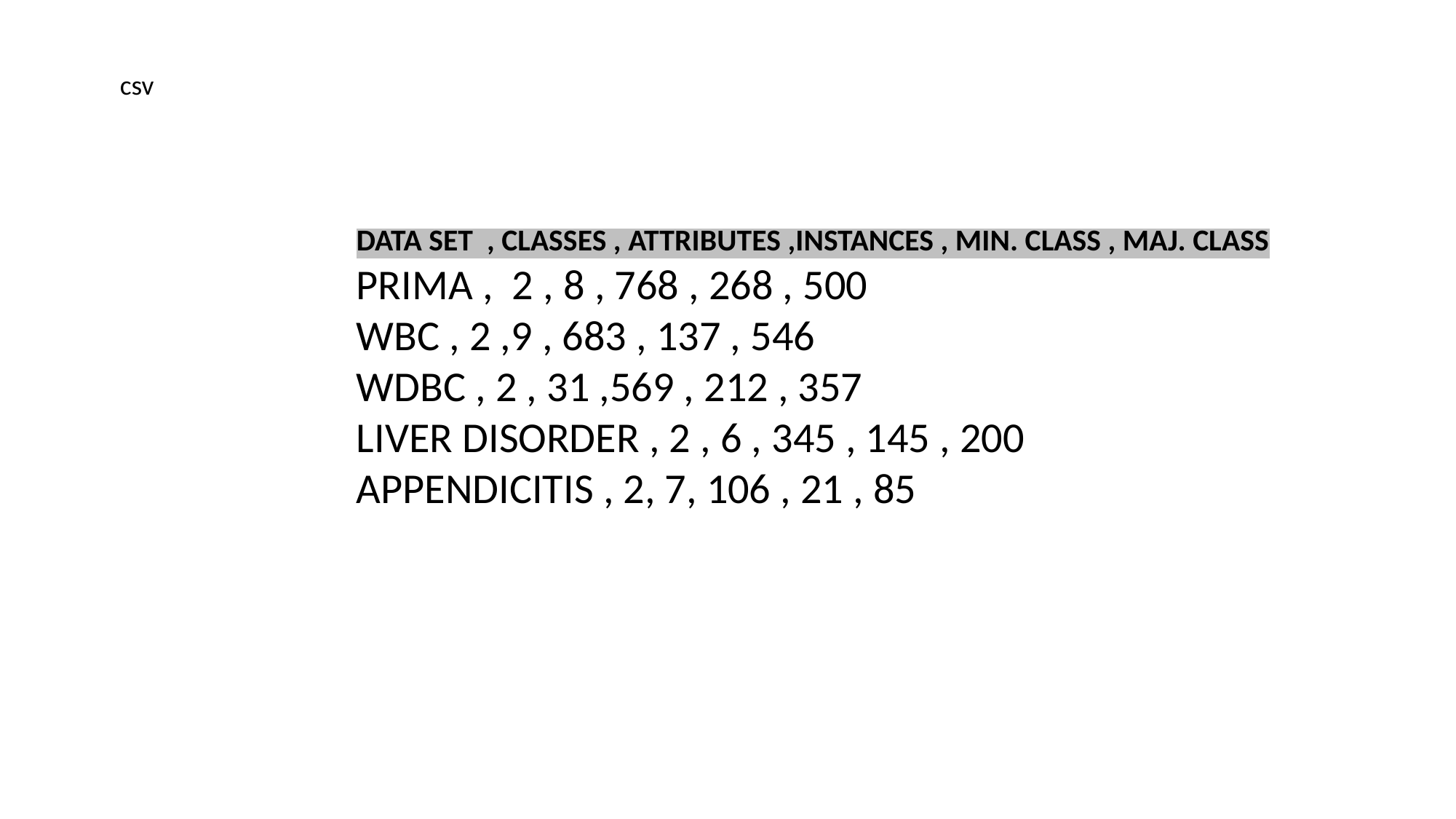

csv
DATA SET  , CLASSES , ATTRIBUTES ,INSTANCES , MIN. CLASS , MAJ. CLASS
PRIMA ,  2 , 8 , 768 , 268 , 500
WBC , 2 ,9 , 683 , 137 , 546
WDBC , 2 , 31 ,569 , 212 , 357
LIVER DISORDER , 2 , 6 , 345 , 145 , 200
APPENDICITIS , 2, 7, 106 , 21 , 85